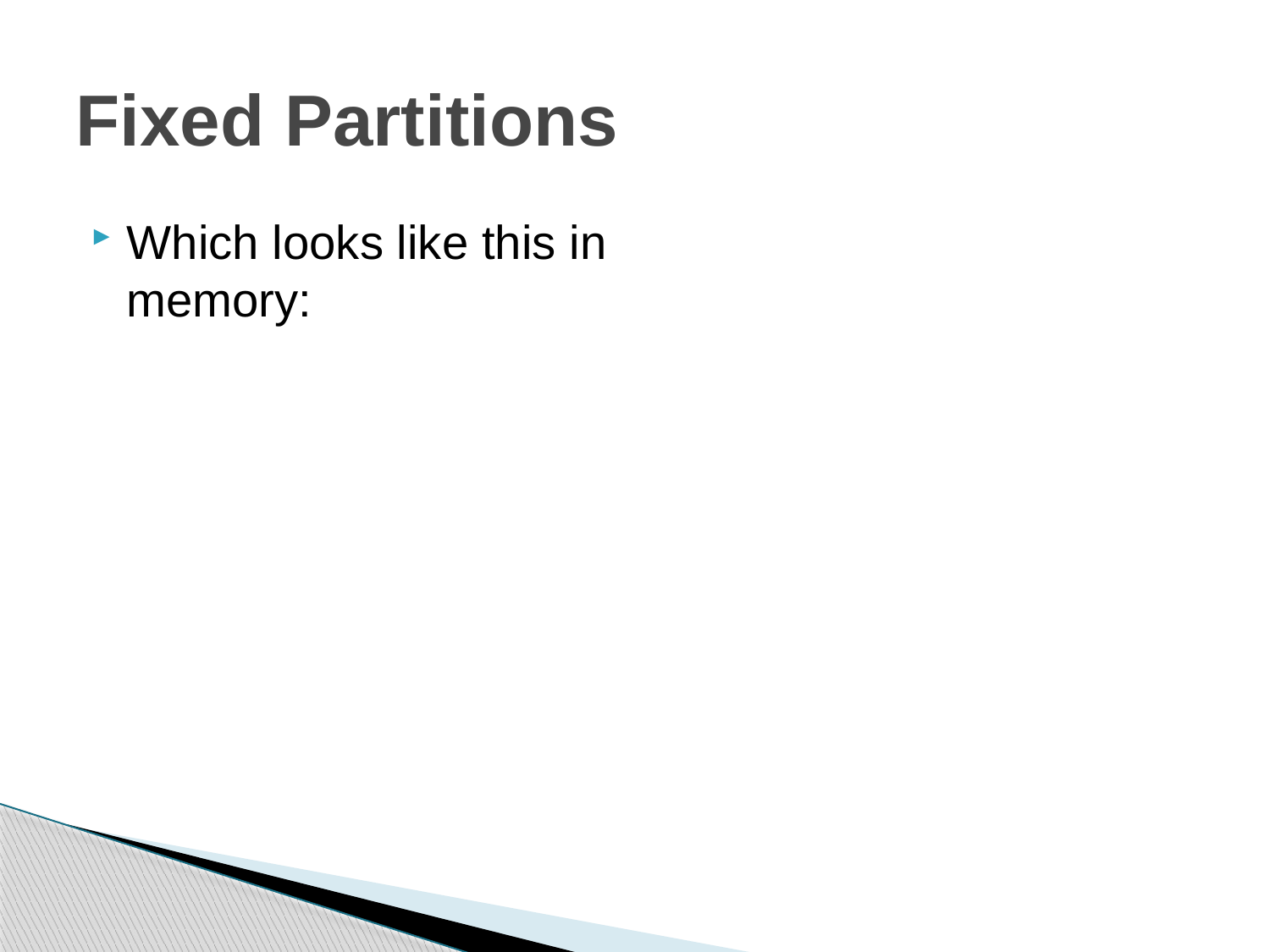

# Fixed Partitions
Which looks like this in memory: